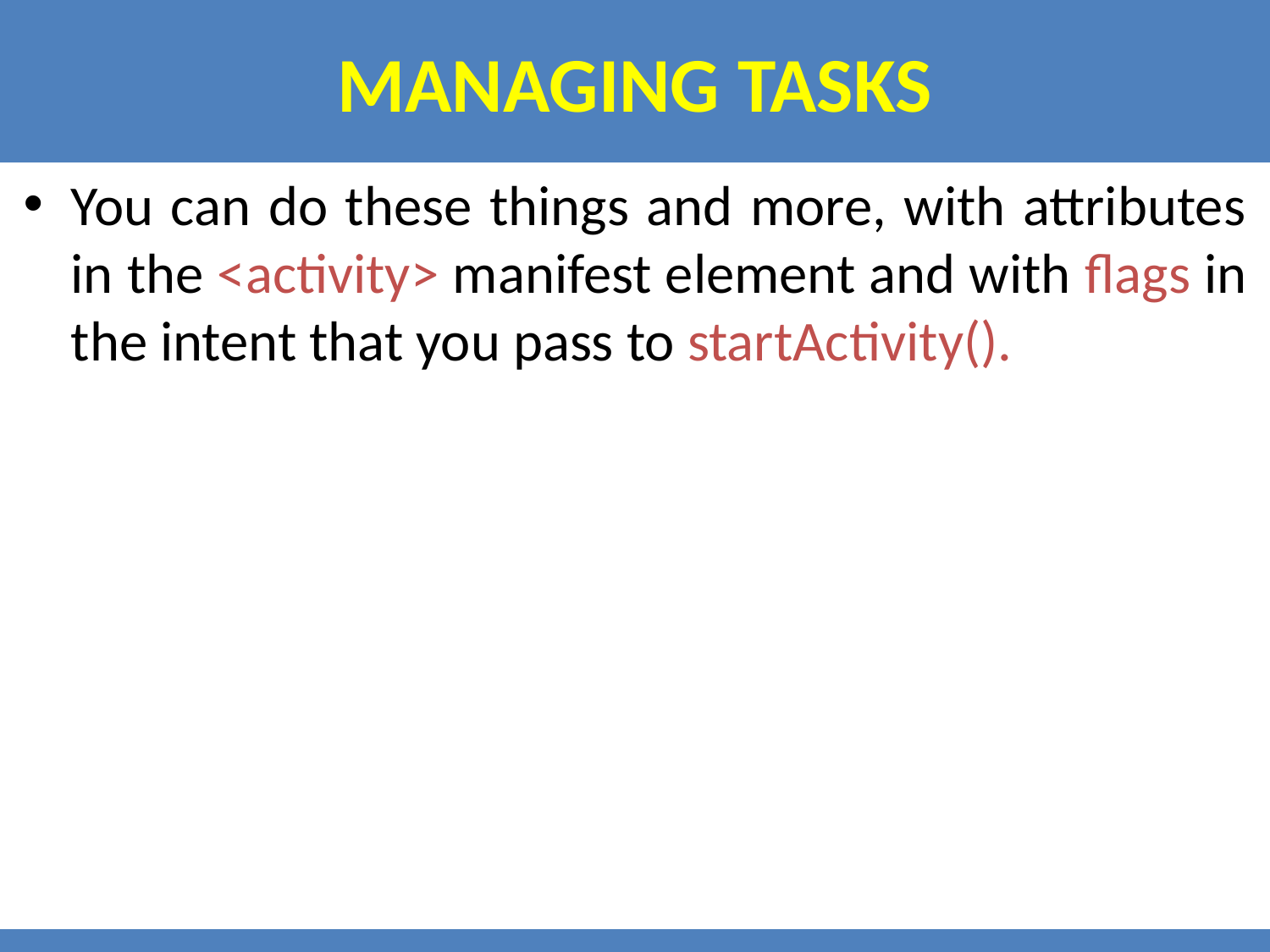

# Managing Tasks
You can do these things and more, with attributes in the <activity> manifest element and with flags in the intent that you pass to startActivity().